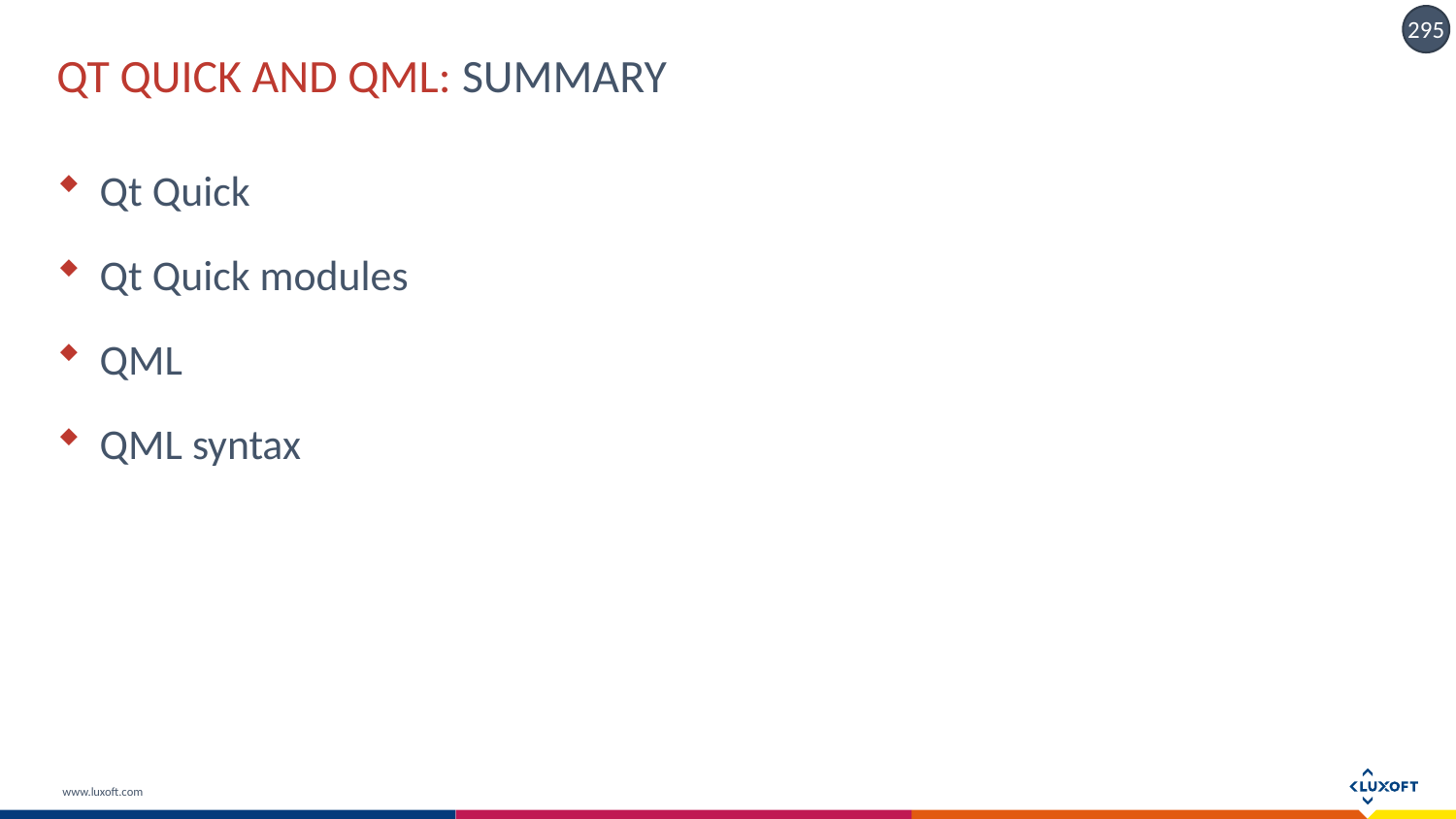

# qT QUICK AND Qml: SUMMARY
Qt Quick
Qt Quick modules
QML
QML syntax